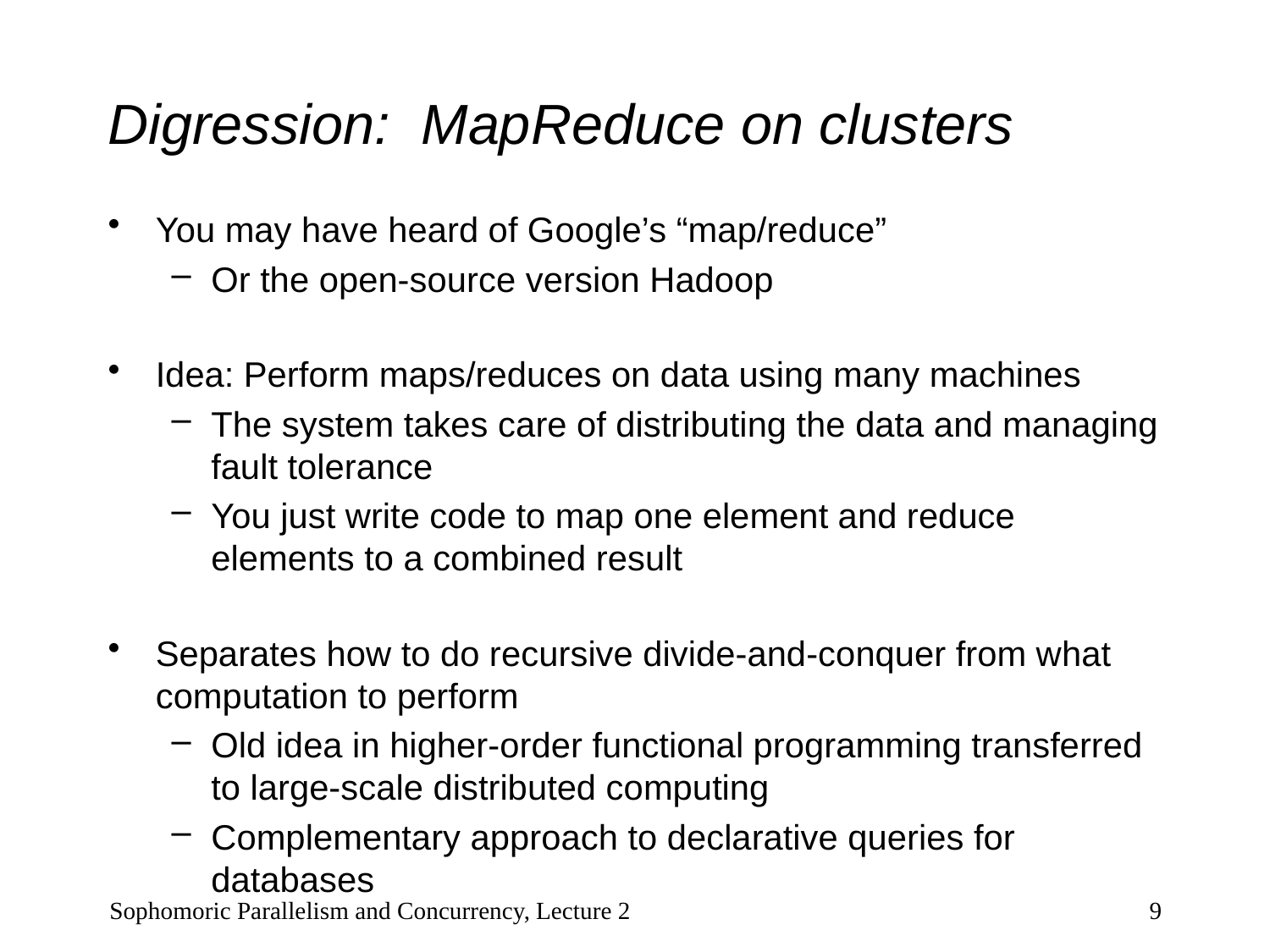

# Digression:  MapReduce on clusters
You may have heard of Google’s “map/reduce”
Or the open-source version Hadoop

Idea: Perform maps/reduces on data using many machines
The system takes care of distributing the data and managing fault tolerance
You just write code to map one element and reduce elements to a combined result

Separates how to do recursive divide-and-conquer from what computation to perform
Old idea in higher-order functional programming transferred to large-scale distributed computing
Complementary approach to declarative queries for databases
Sophomoric Parallelism and Concurrency, Lecture 2
9